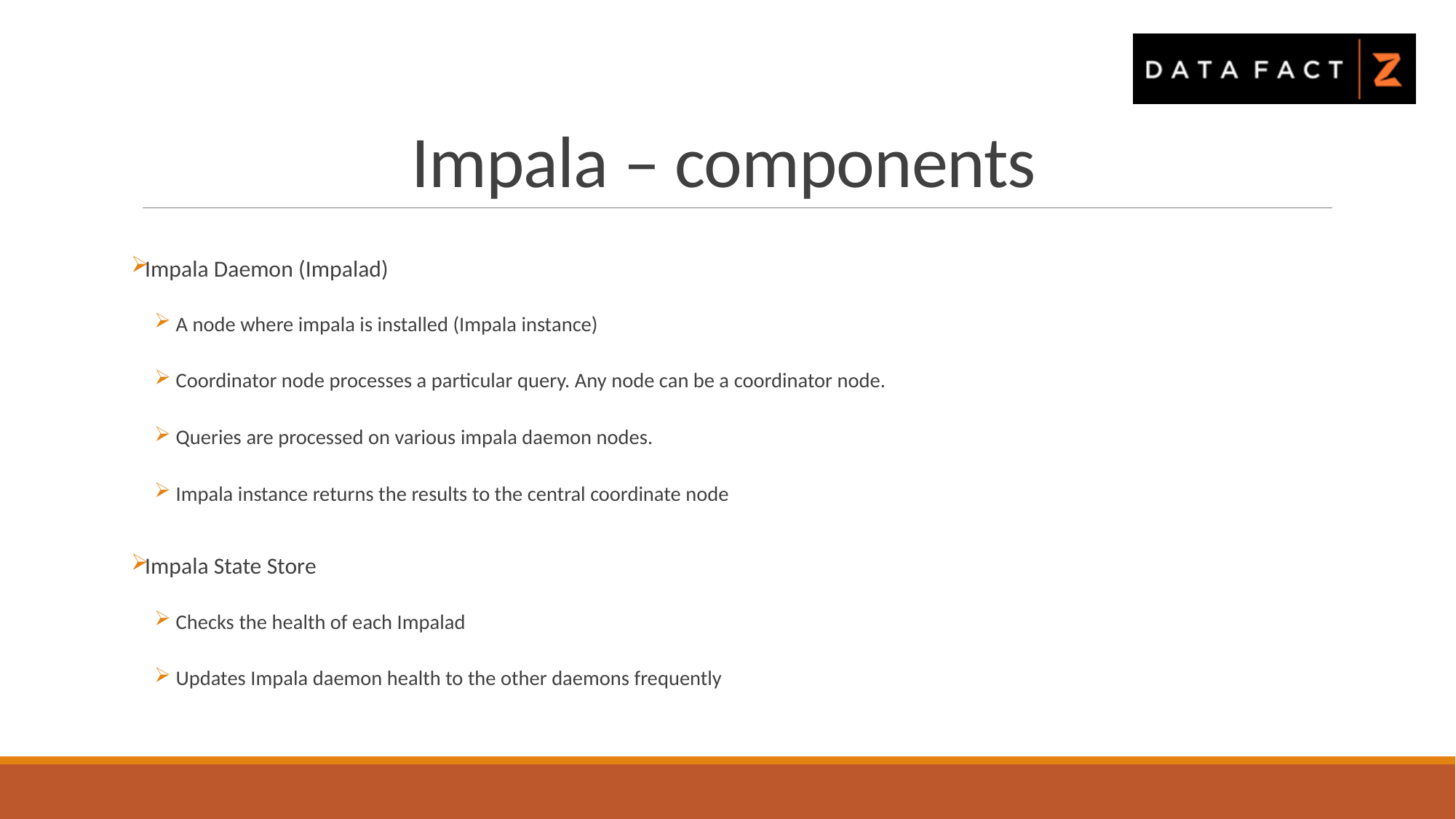

# Impala – components
Impala Daemon (Impalad)
A node where impala is installed (Impala instance)
Coordinator node processes a particular query. Any node can be a coordinator node.
Queries are processed on various impala daemon nodes.
Impala instance returns the results to the central coordinate node
Impala State Store
Checks the health of each Impalad
Updates Impala daemon health to the other daemons frequently